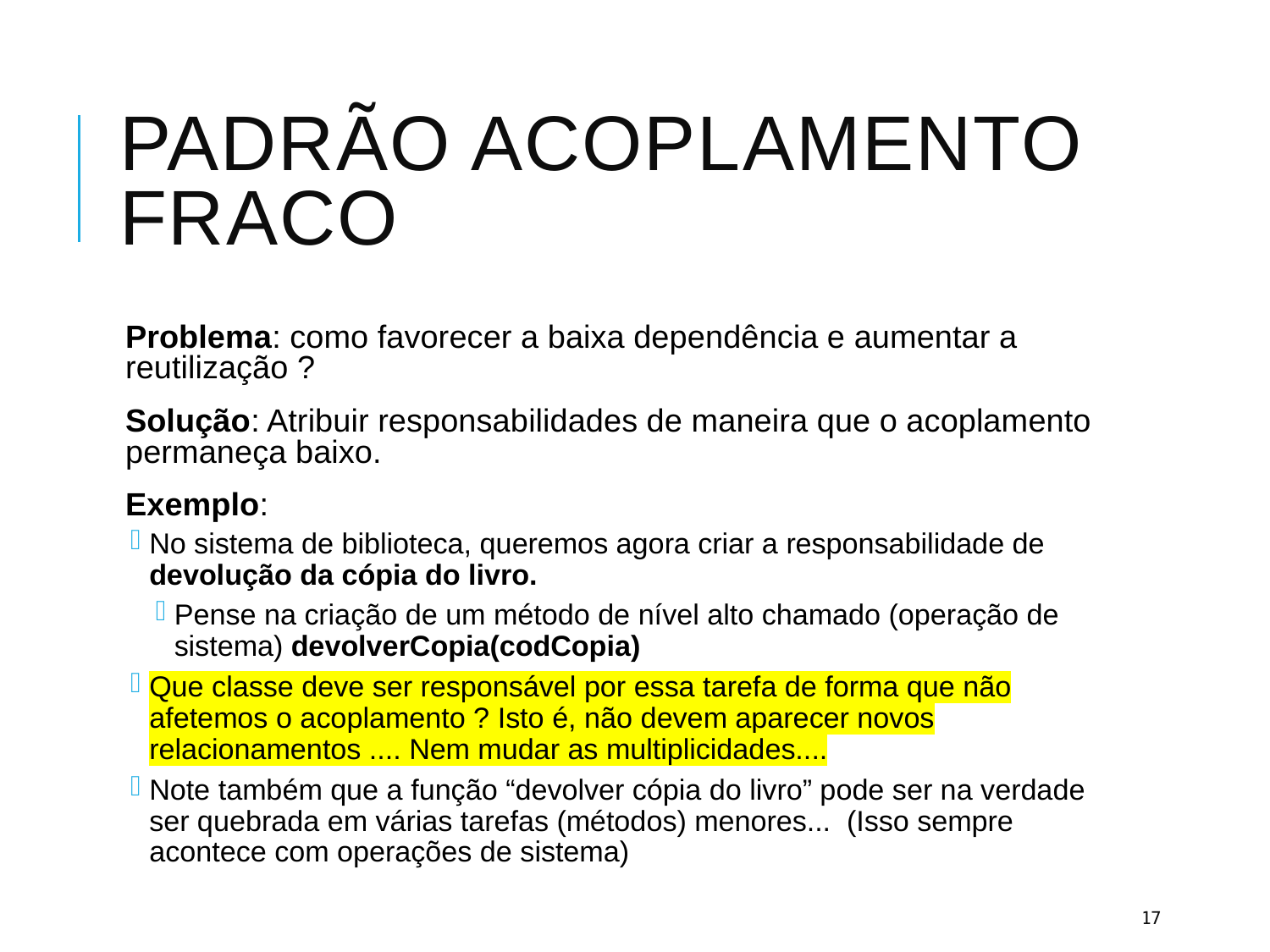

# Padrão Acoplamento Fraco
Problema: como favorecer a baixa dependência e aumentar a reutilização ?
Solução: Atribuir responsabilidades de maneira que o acoplamento permaneça baixo.
Exemplo:
No sistema de biblioteca, queremos agora criar a responsabilidade de devolução da cópia do livro.
Pense na criação de um método de nível alto chamado (operação de sistema) devolverCopia(codCopia)
Que classe deve ser responsável por essa tarefa de forma que não afetemos o acoplamento ? Isto é, não devem aparecer novos relacionamentos .... Nem mudar as multiplicidades....
Note também que a função “devolver cópia do livro” pode ser na verdade ser quebrada em várias tarefas (métodos) menores...  (Isso sempre acontece com operações de sistema)

17